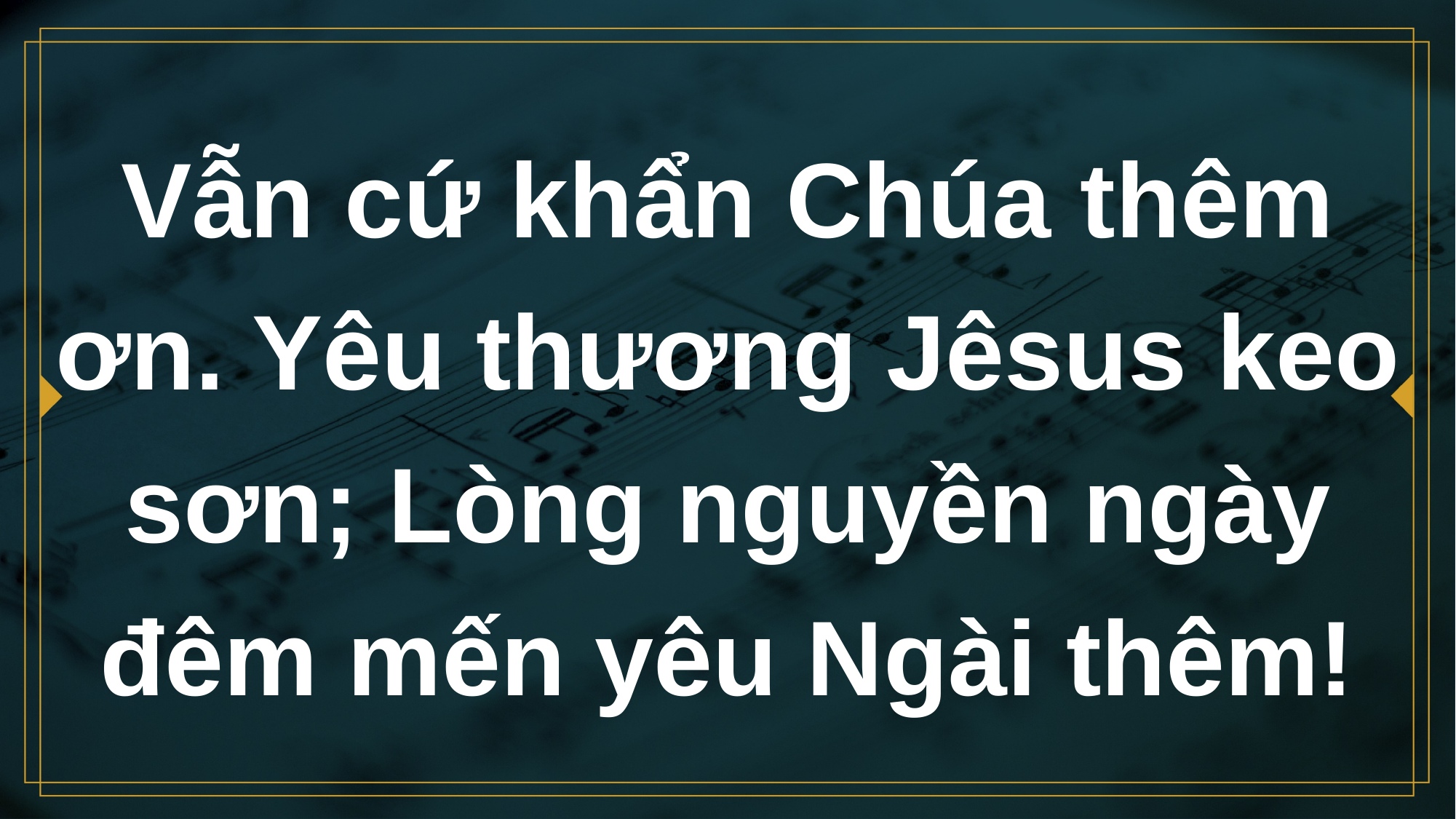

# Vẫn cứ khẩn Chúa thêm ơn. Yêu thương Jêsus keo sơn; Lòng nguyền ngày đêm mến yêu Ngài thêm!